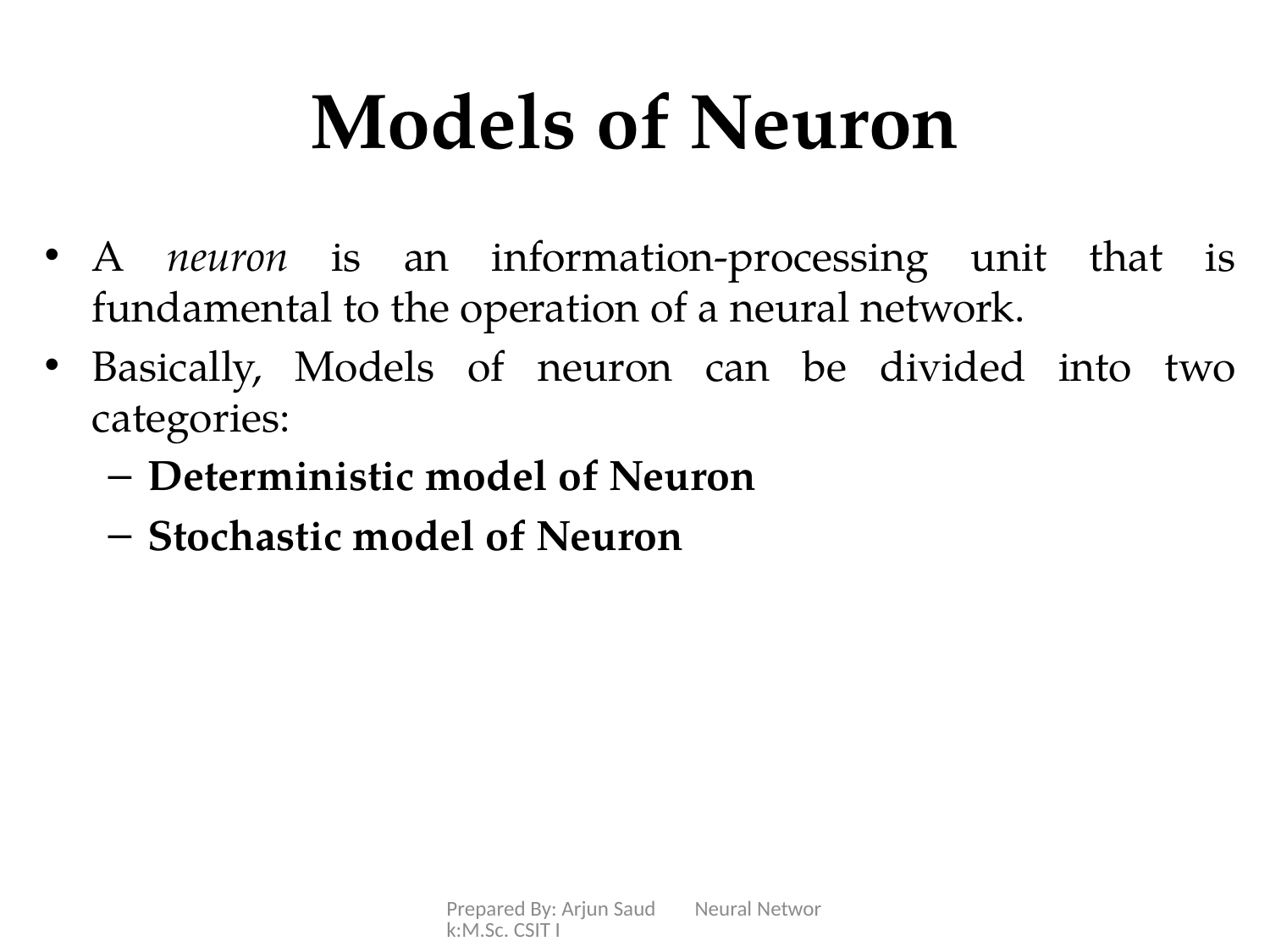

# Models of Neuron
A neuron is an information-processing unit that is fundamental to the operation of a neural network.
Basically, Models of neuron can be divided into two categories:
Deterministic model of Neuron
Stochastic model of Neuron

Prepared By: Arjun Saud        Neural Network:M.Sc. CSIT I
8